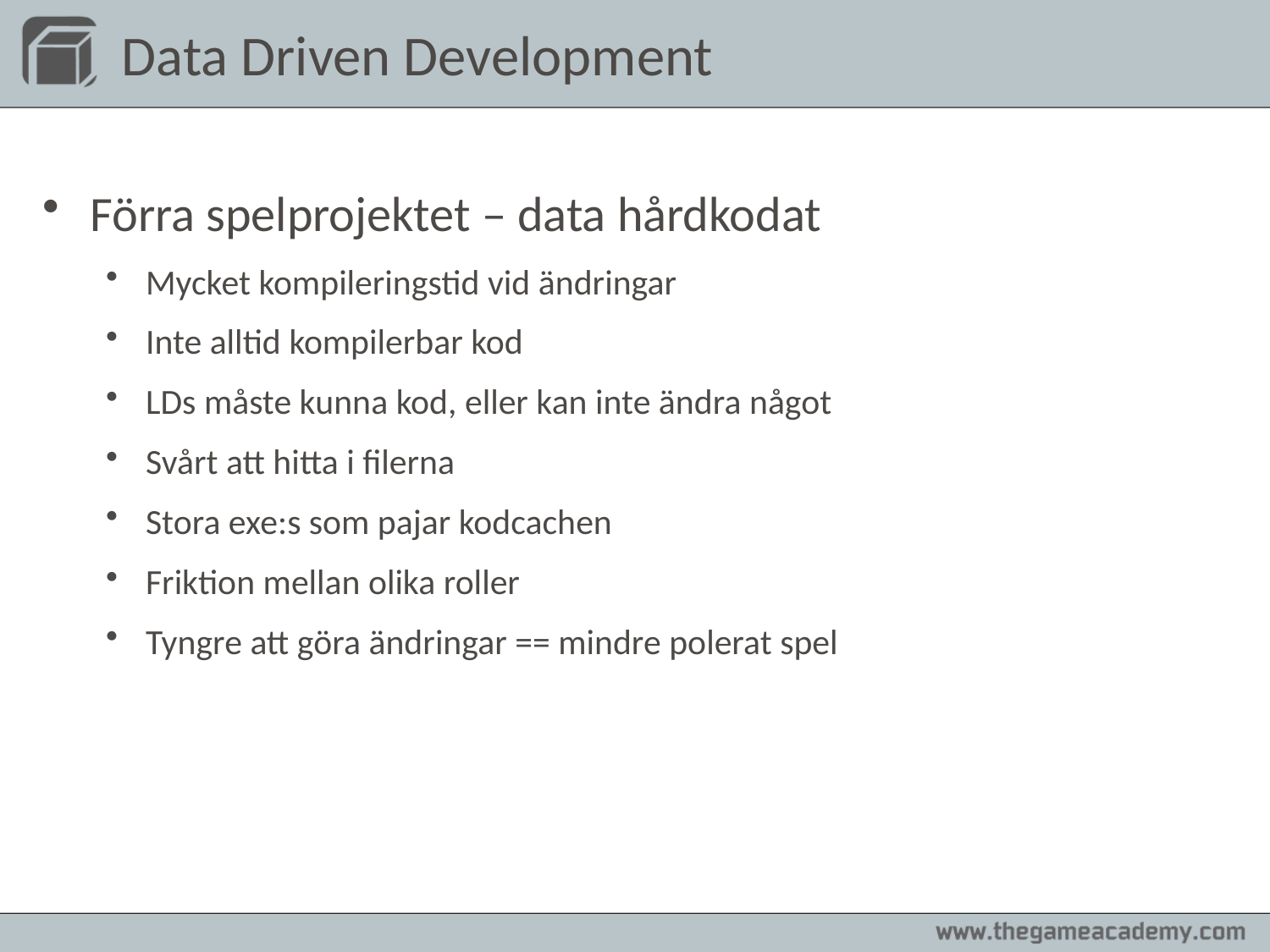

# Data Driven Development

Förra spelprojektet – data hårdkodat
Mycket kompileringstid vid ändringar
Inte alltid kompilerbar kod
LDs måste kunna kod, eller kan inte ändra något
Svårt att hitta i filerna
Stora exe:s som pajar kodcachen
Friktion mellan olika roller
Tyngre att göra ändringar == mindre polerat spel